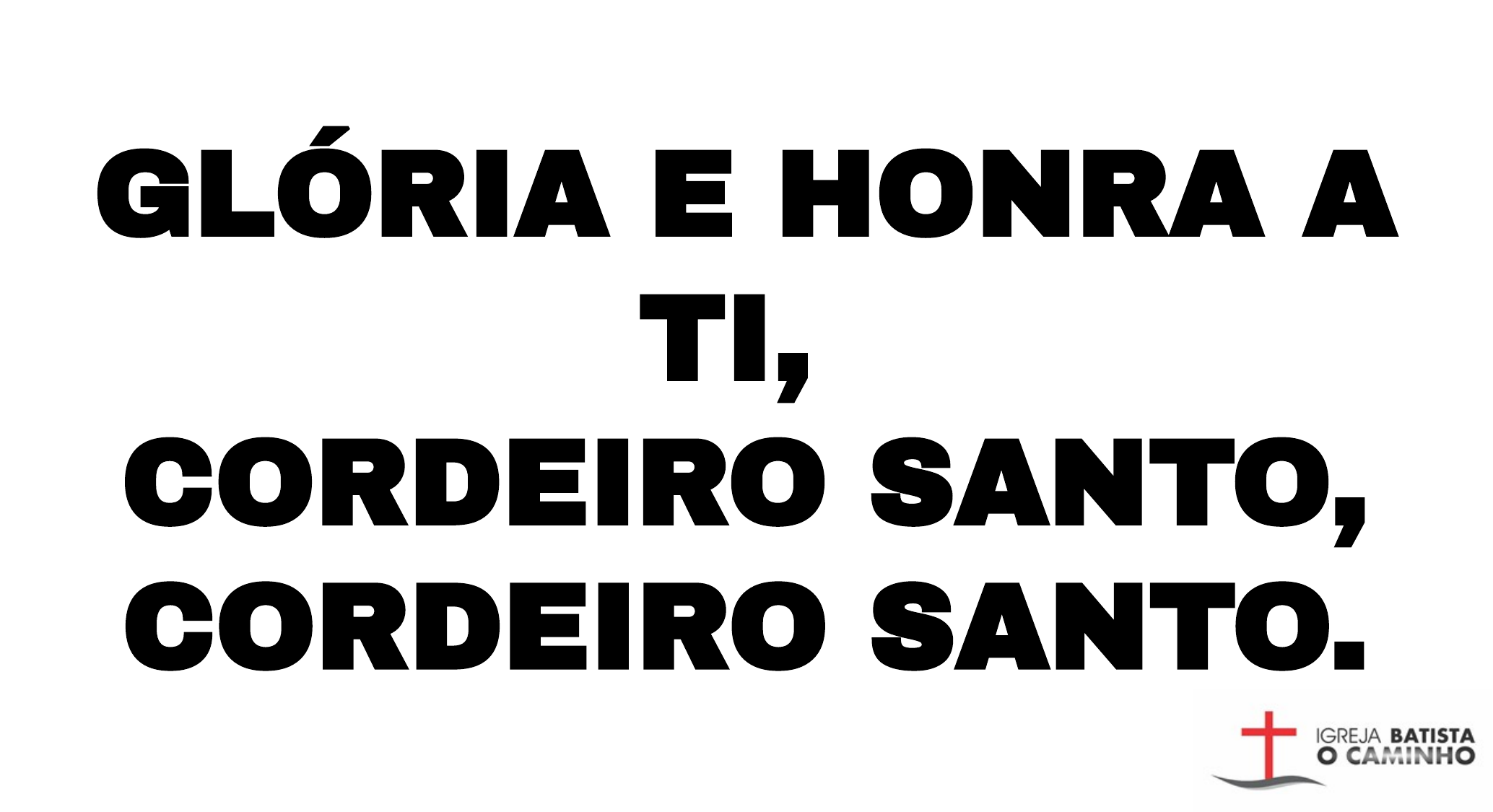

GLÓRIA E HONRA A TI,
CORDEIRO SANTO, CORDEIRO SANTO.